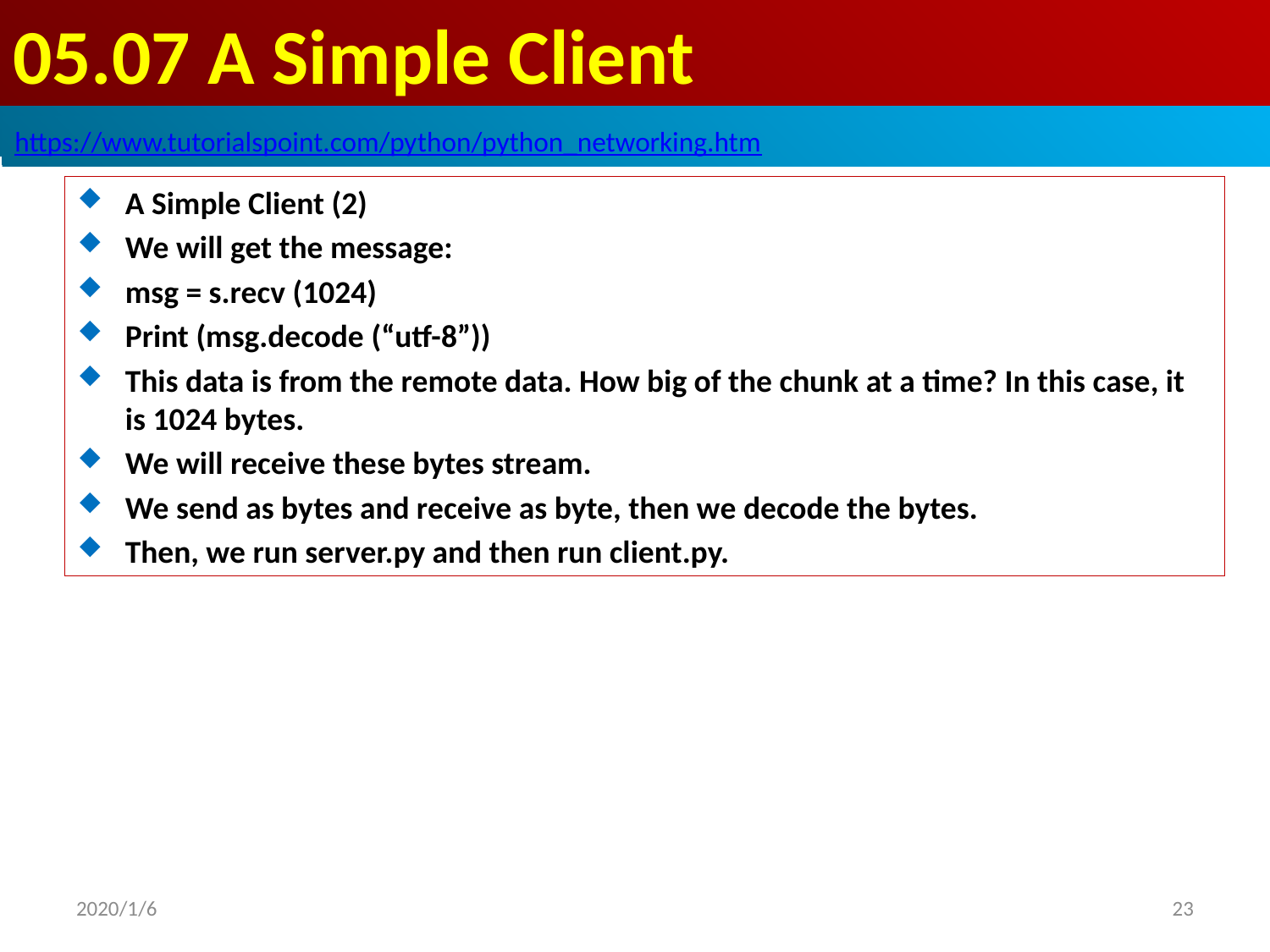

# 05.07 A Simple Client
https://github.com/PacktPublishing/Tkinter-GUI-Application-Development-Blueprints-Second-Edition
https://www.tutorialspoint.com/python/python_networking.htm
A Simple Client (2)
We will get the message:
msg = s.recv (1024)
Print (msg.decode (“utf-8”))
This data is from the remote data. How big of the chunk at a time? In this case, it is 1024 bytes.
We will receive these bytes stream.
We send as bytes and receive as byte, then we decode the bytes.
Then, we run server.py and then run client.py.

2020/1/6
23